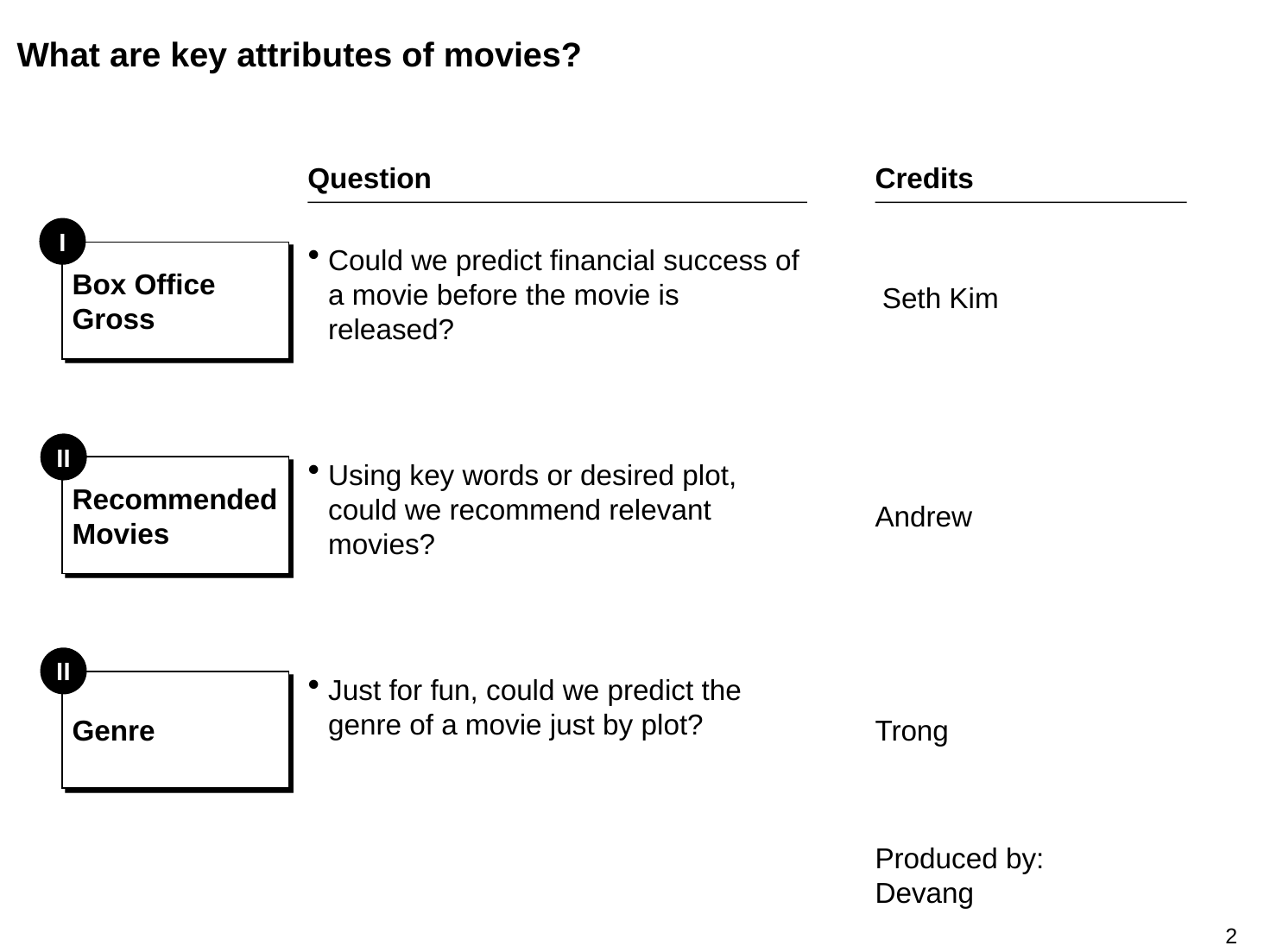

# What are key attributes of movies?
Question
Credits

I

Box Office Gross
Could we predict financial success of a movie before the movie is released?
Seth Kim
II

Recommended Movies
Using key words or desired plot, could we recommend relevant movies?
Andrew
II

Genre
Just for fun, could we predict the genre of a movie just by plot?
Trong
Produced by:
Devang
2